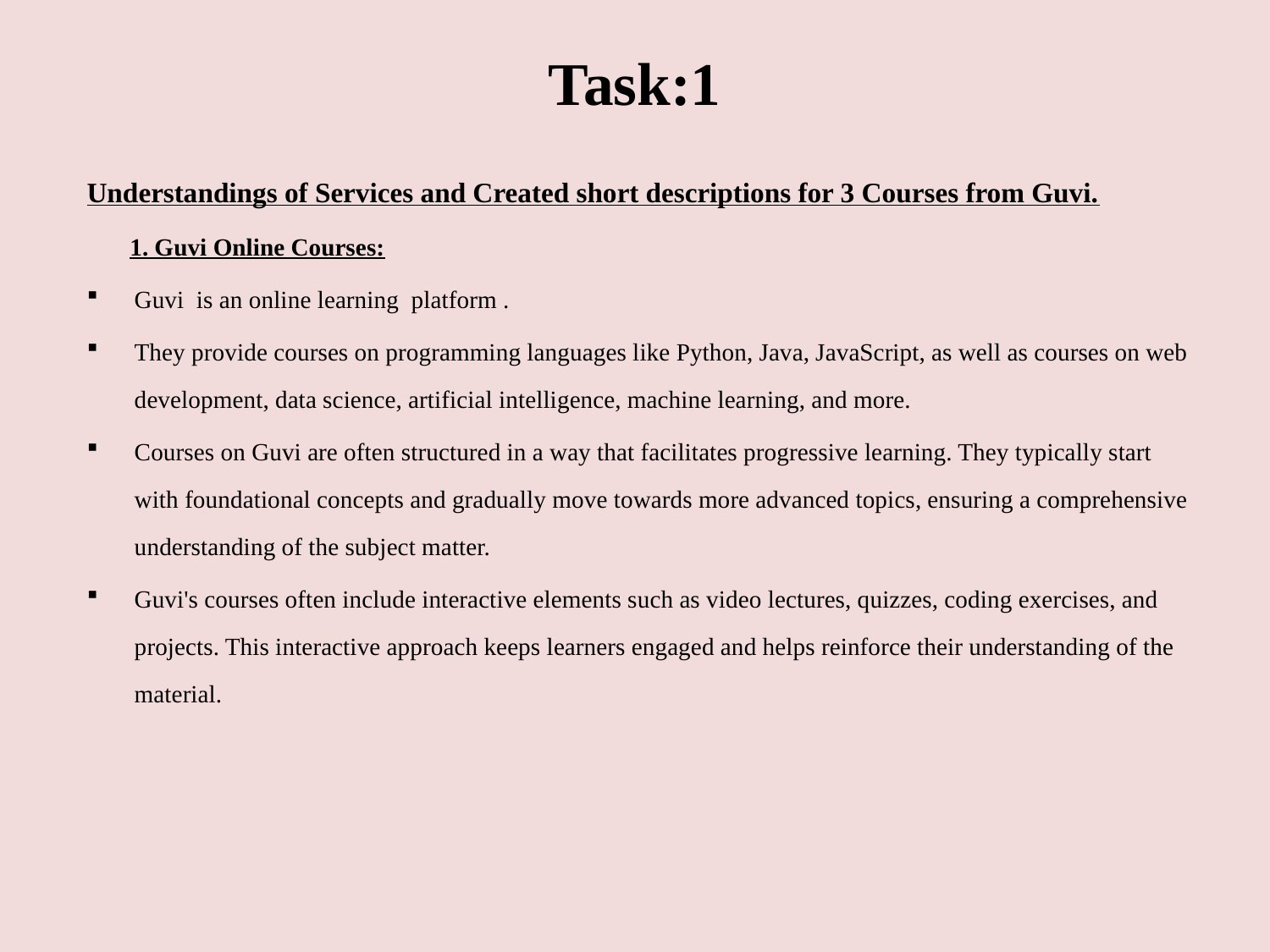

# Task:1
Understandings of Services and Created short descriptions for 3 Courses from Guvi.
       1. Guvi Online Courses:
Guvi  is an online learning  platform .
They provide courses on programming languages like Python, Java, JavaScript, as well as courses on web development, data science, artificial intelligence, machine learning, and more.
Courses on Guvi are often structured in a way that facilitates progressive learning. They typically start with foundational concepts and gradually move towards more advanced topics, ensuring a comprehensive understanding of the subject matter.
Guvi's courses often include interactive elements such as video lectures, quizzes, coding exercises, and projects. This interactive approach keeps learners engaged and helps reinforce their understanding of the material.